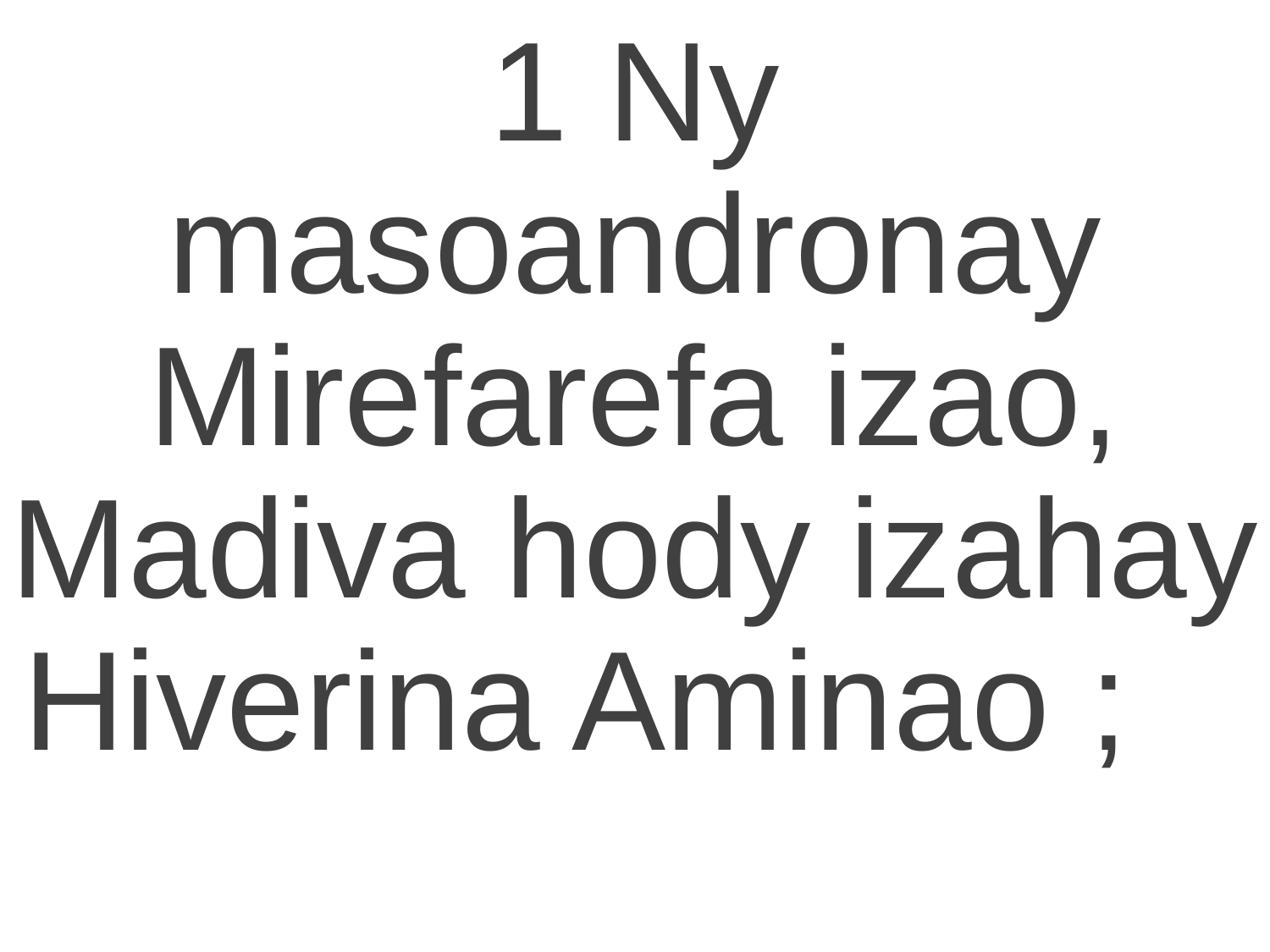

1 Ny masoandronay
Mirefarefa izao,
Madiva hody izahay
Hiverina Aminao ;